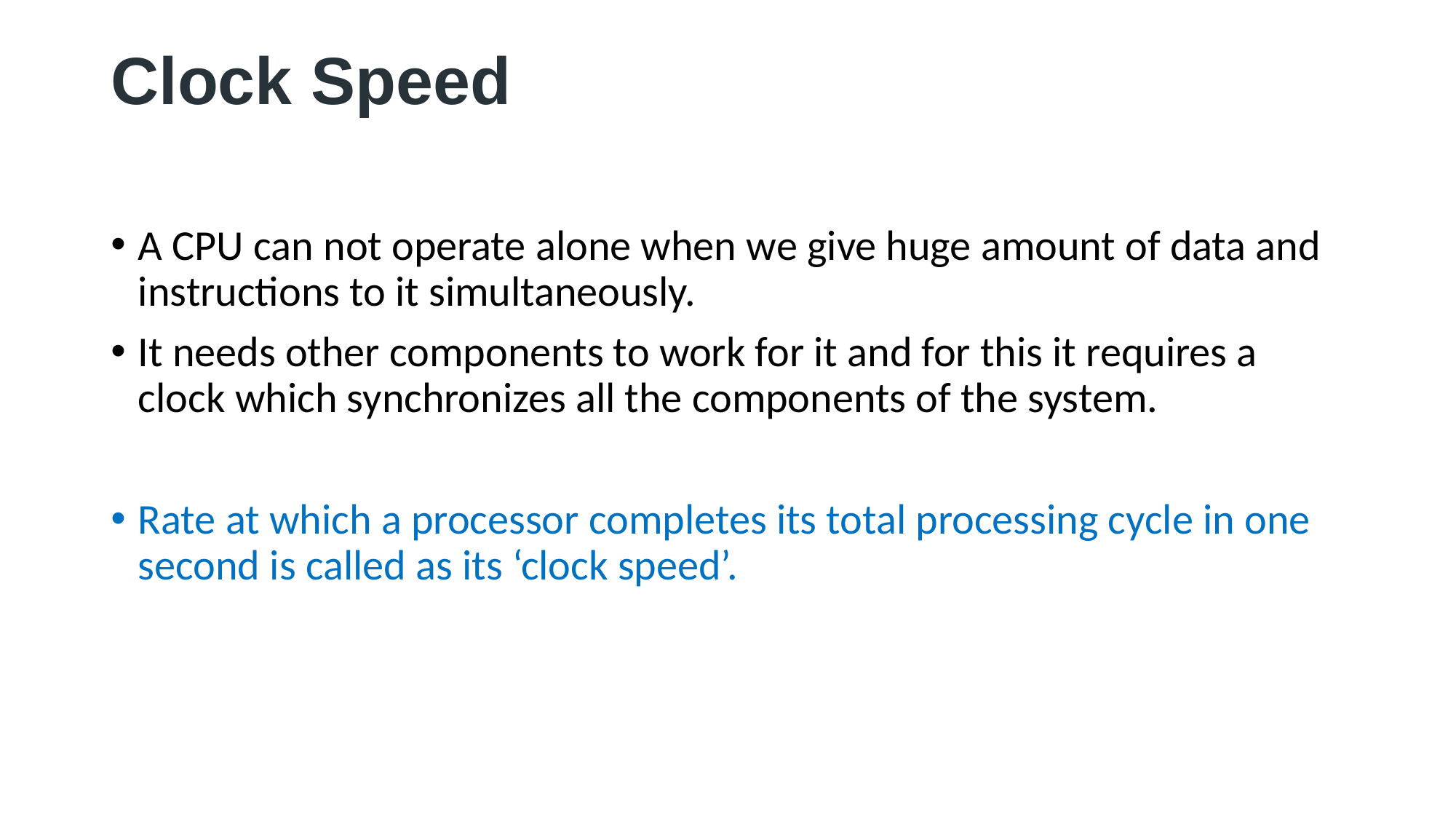

# Clock Speed
A CPU can not operate alone when we give huge amount of data and instructions to it simultaneously.
It needs other components to work for it and for this it requires a clock which synchronizes all the components of the system.

Rate at which a processor completes its total processing cycle in one second is called as its ‘clock speed’.